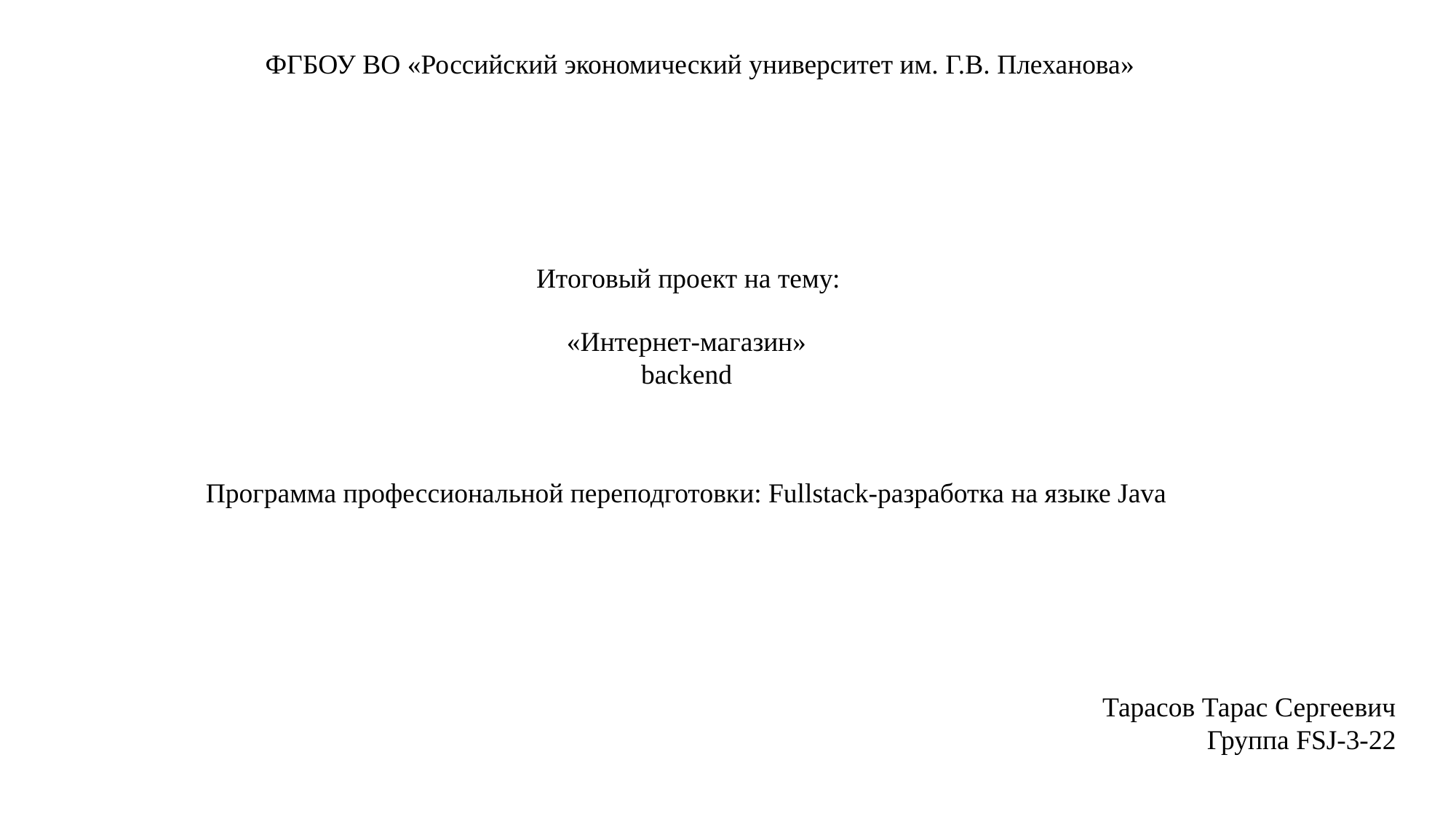

ФГБОУ ВО «Российский экономический университет им. Г.В. Плеханова»
Итоговый проект на тему:
«Интернет-магазин»
backend
Программа профессиональной переподготовки: Fullstack-разработка на языке Java
Тарасов Тарас Сергеевич
Группа FSJ-3-22